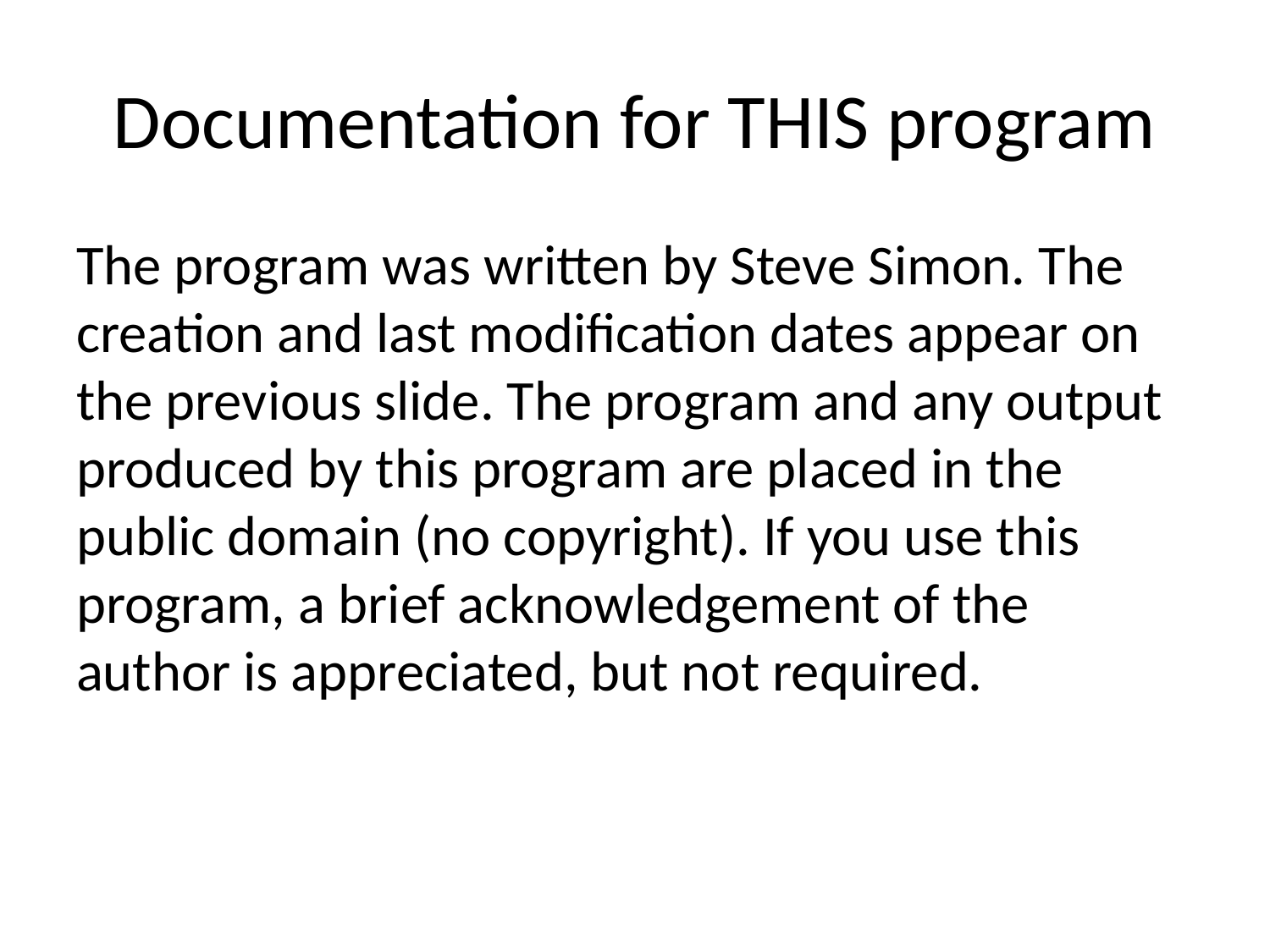

# Documentation for THIS program
The program was written by Steve Simon. The creation and last modification dates appear on the previous slide. The program and any output produced by this program are placed in the public domain (no copyright). If you use this program, a brief acknowledgement of the author is appreciated, but not required.